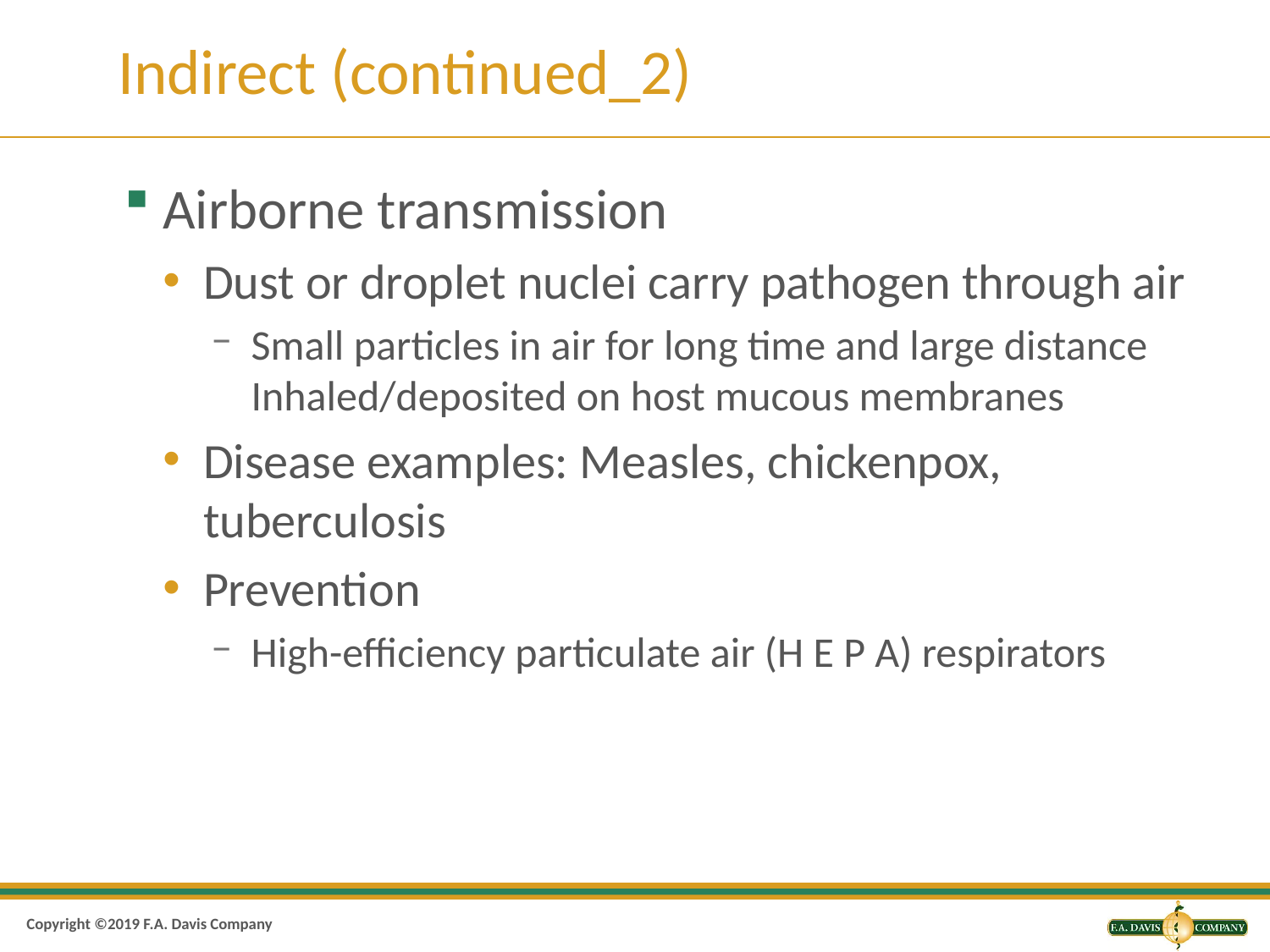

# Indirect (continued_2)
Airborne transmission
Dust or droplet nuclei carry pathogen through air
Small particles in air for long time and large distance Inhaled/deposited on host mucous membranes
Disease examples: Measles, chickenpox, tuberculosis
Prevention
High-efficiency particulate air (H E P A) respirators